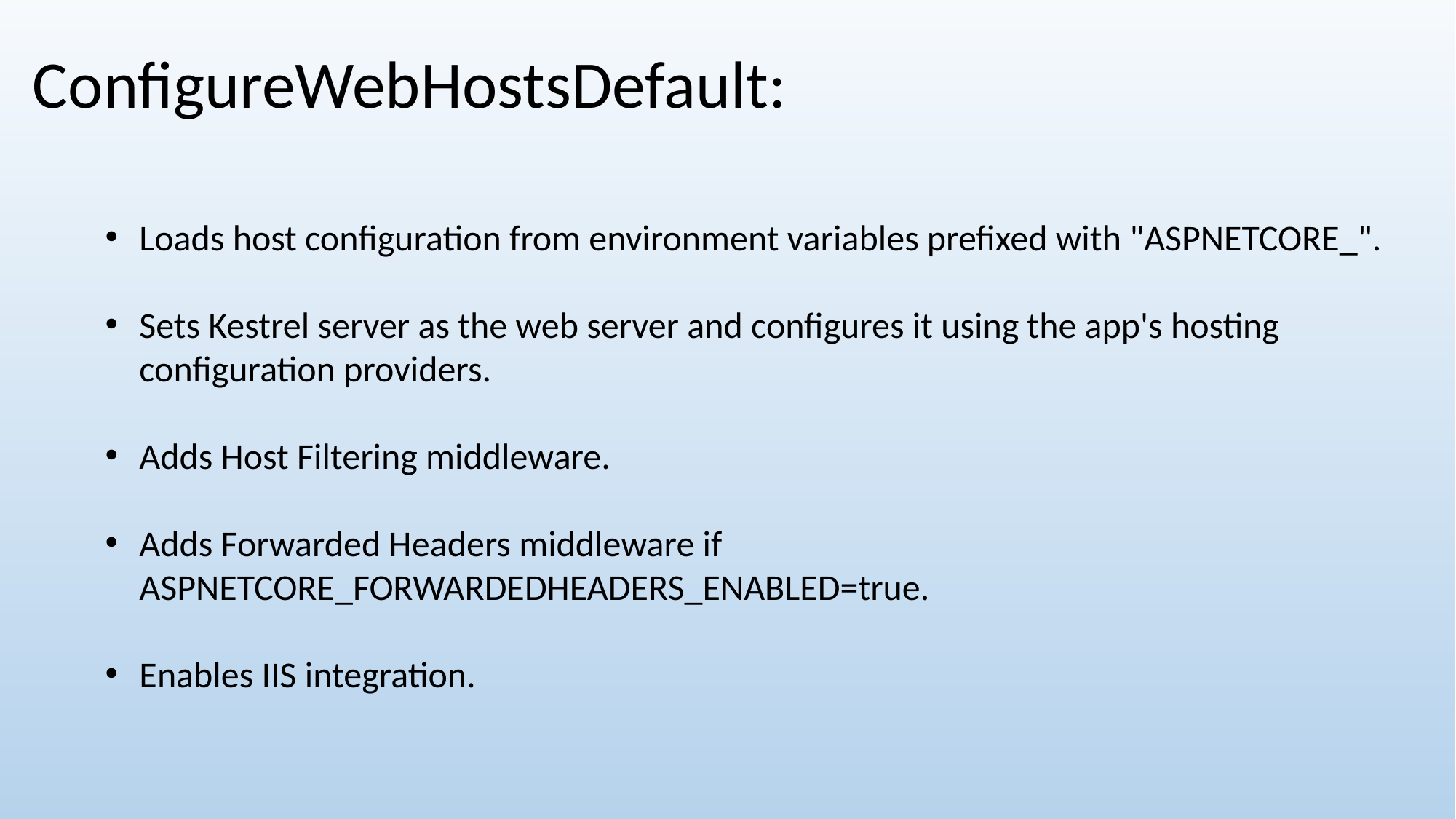

# ConfigureWebHostsDefault:
Loads host configuration from environment variables prefixed with "ASPNETCORE_".

Sets Kestrel server as the web server and configures it using the app's hosting configuration providers.

Adds Host Filtering middleware.

Adds Forwarded Headers middleware if ASPNETCORE_FORWARDEDHEADERS_ENABLED=true.

Enables IIS integration.